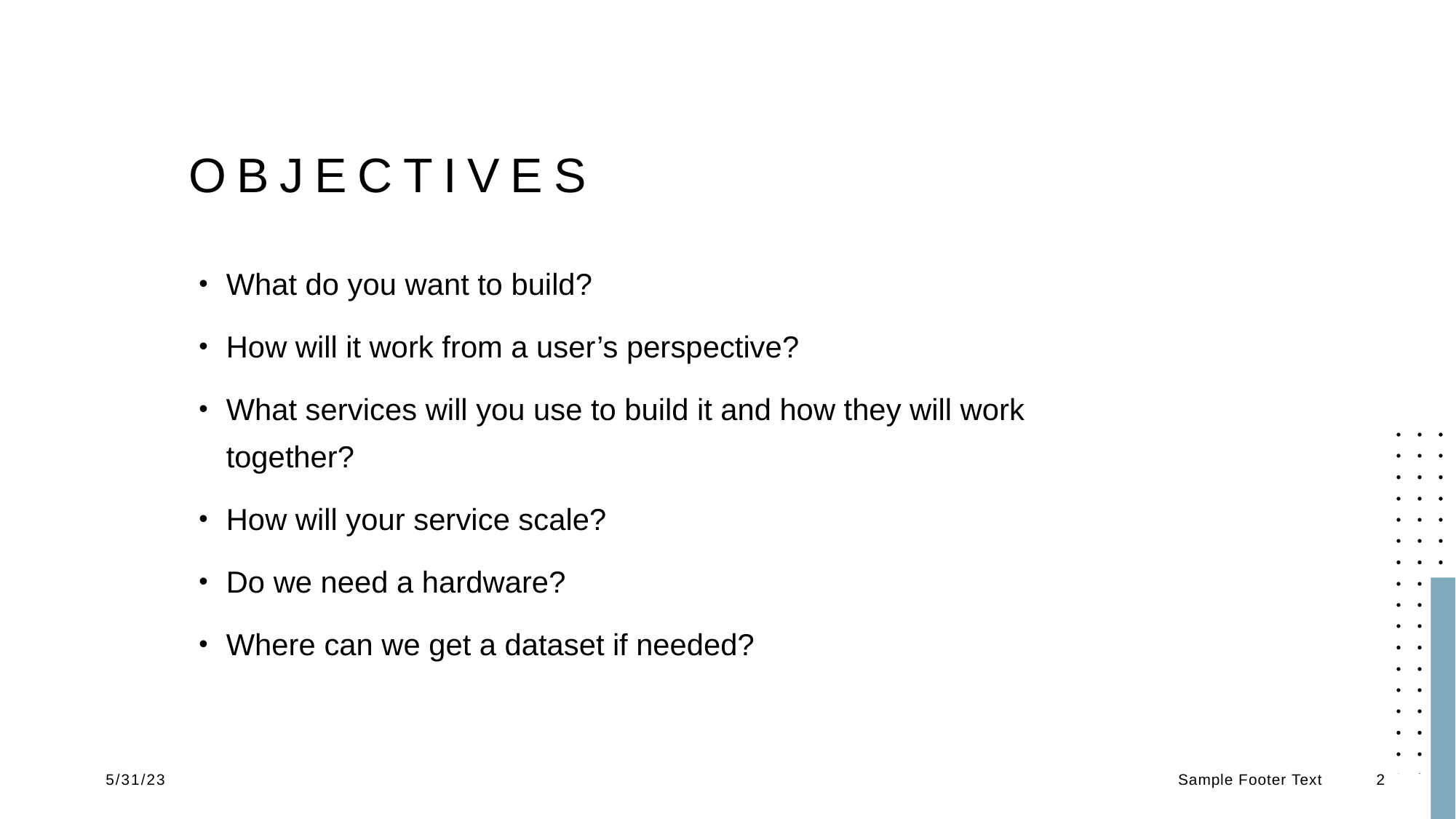

# Objectives
What do you want to build?
How will it work from a user’s perspective?
What services will you use to build it and how they will work together?
How will your service scale?
Do we need a hardware?
Where can we get a dataset if needed?

5/31/23
Sample Footer Text
2